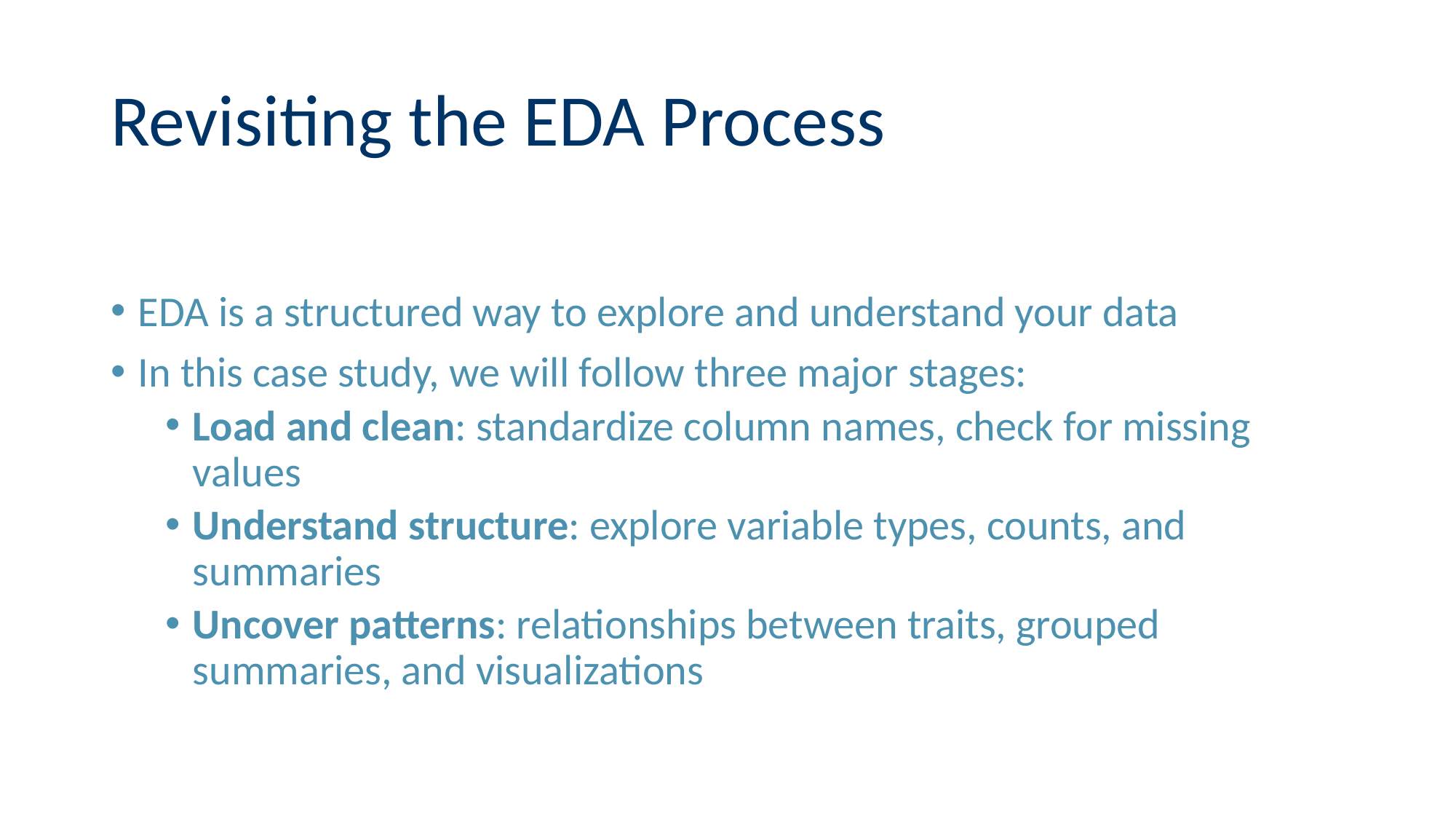

# Revisiting the EDA Process

EDA is a structured way to explore and understand your data
In this case study, we will follow three major stages:
Load and clean: standardize column names, check for missing values
Understand structure: explore variable types, counts, and summaries
Uncover patterns: relationships between traits, grouped summaries, and visualizations